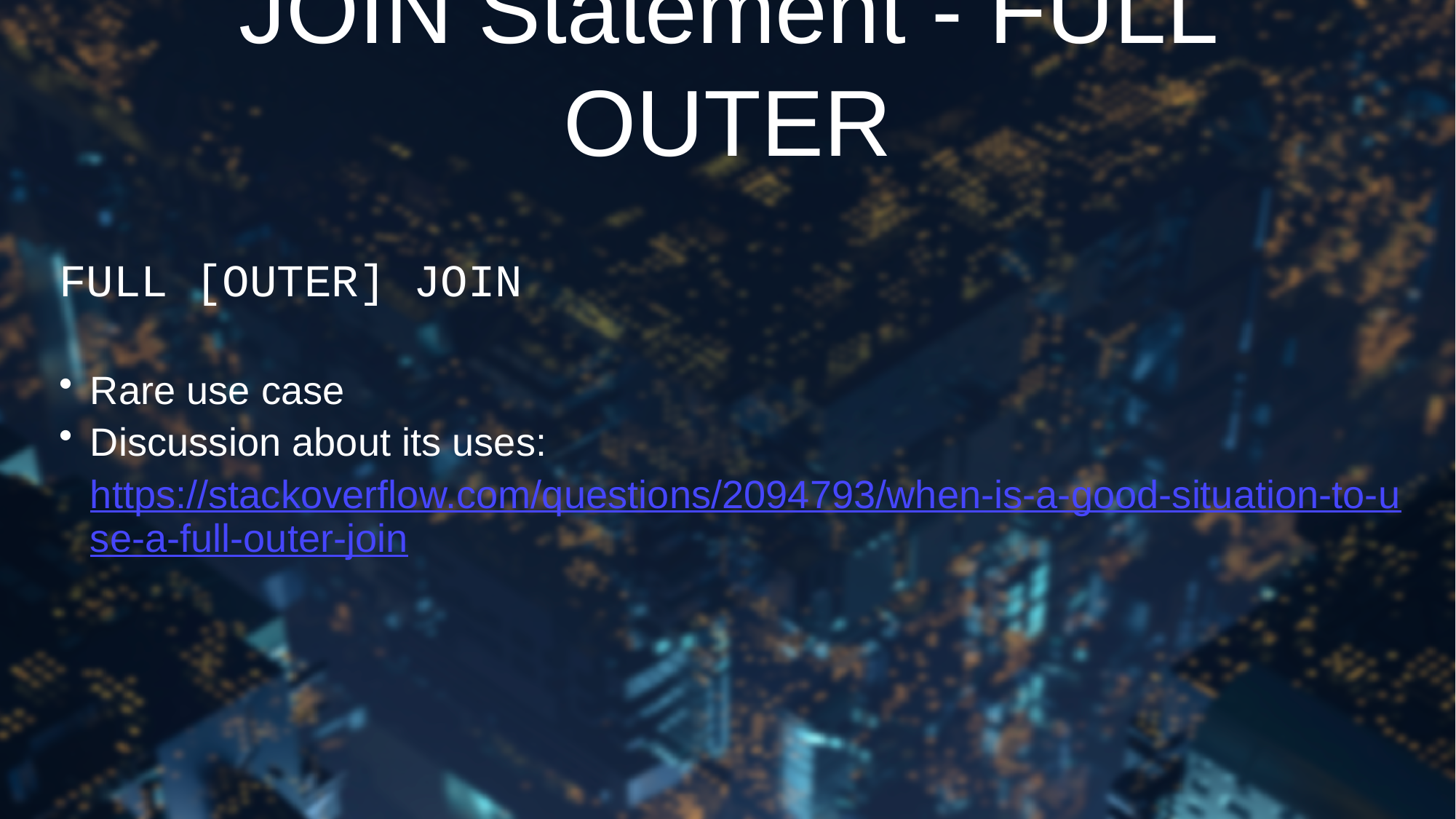

# JOIN Statement - FULL OUTER
FULL [OUTER] JOIN

Rare use case
Discussion about its uses: https://stackoverflow.com/questions/2094793/when-is-a-good-situation-to-use-a-full-outer-join